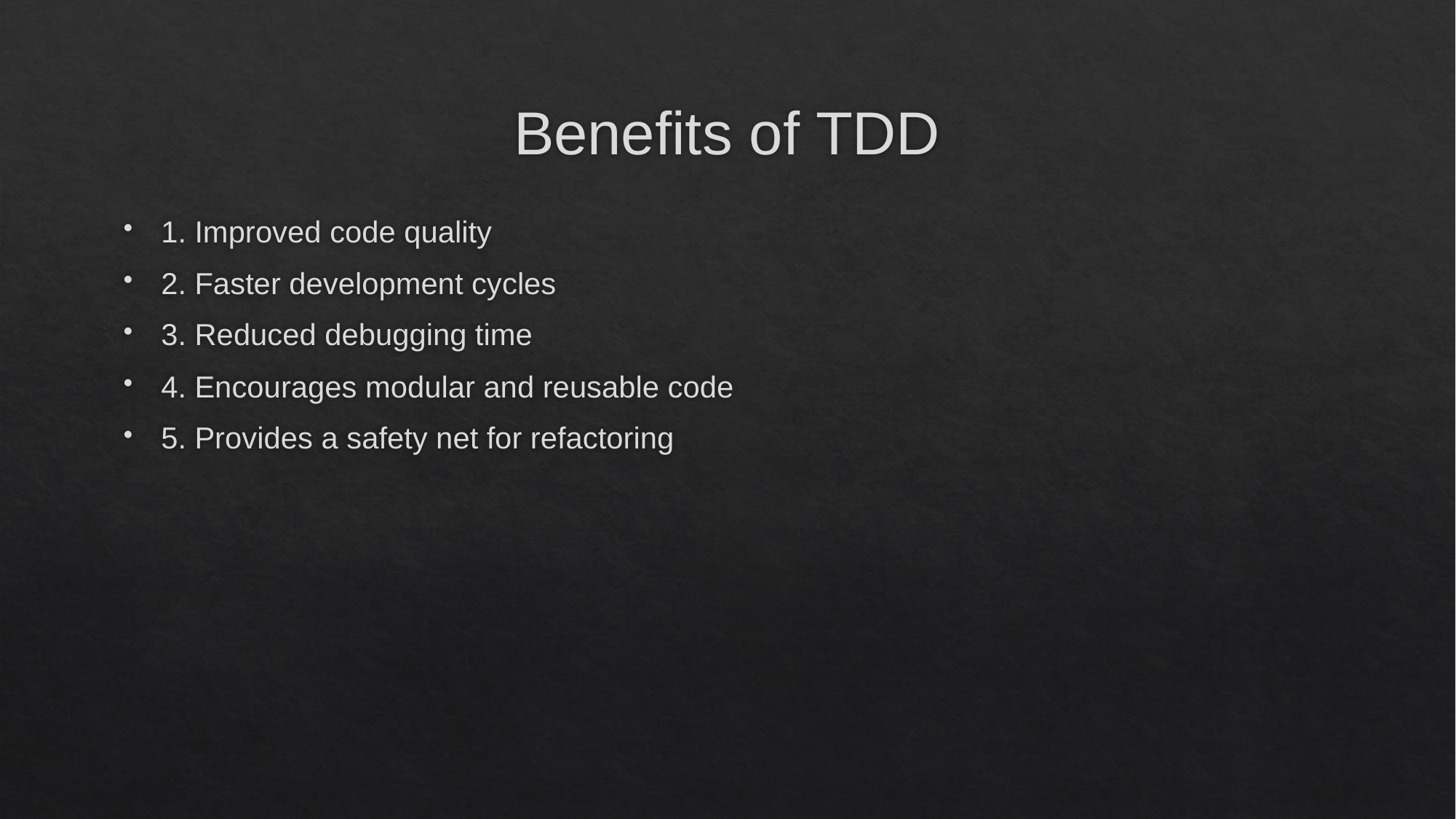

# Benefits of TDD
1. Improved code quality
2. Faster development cycles
3. Reduced debugging time
4. Encourages modular and reusable code
5. Provides a safety net for refactoring